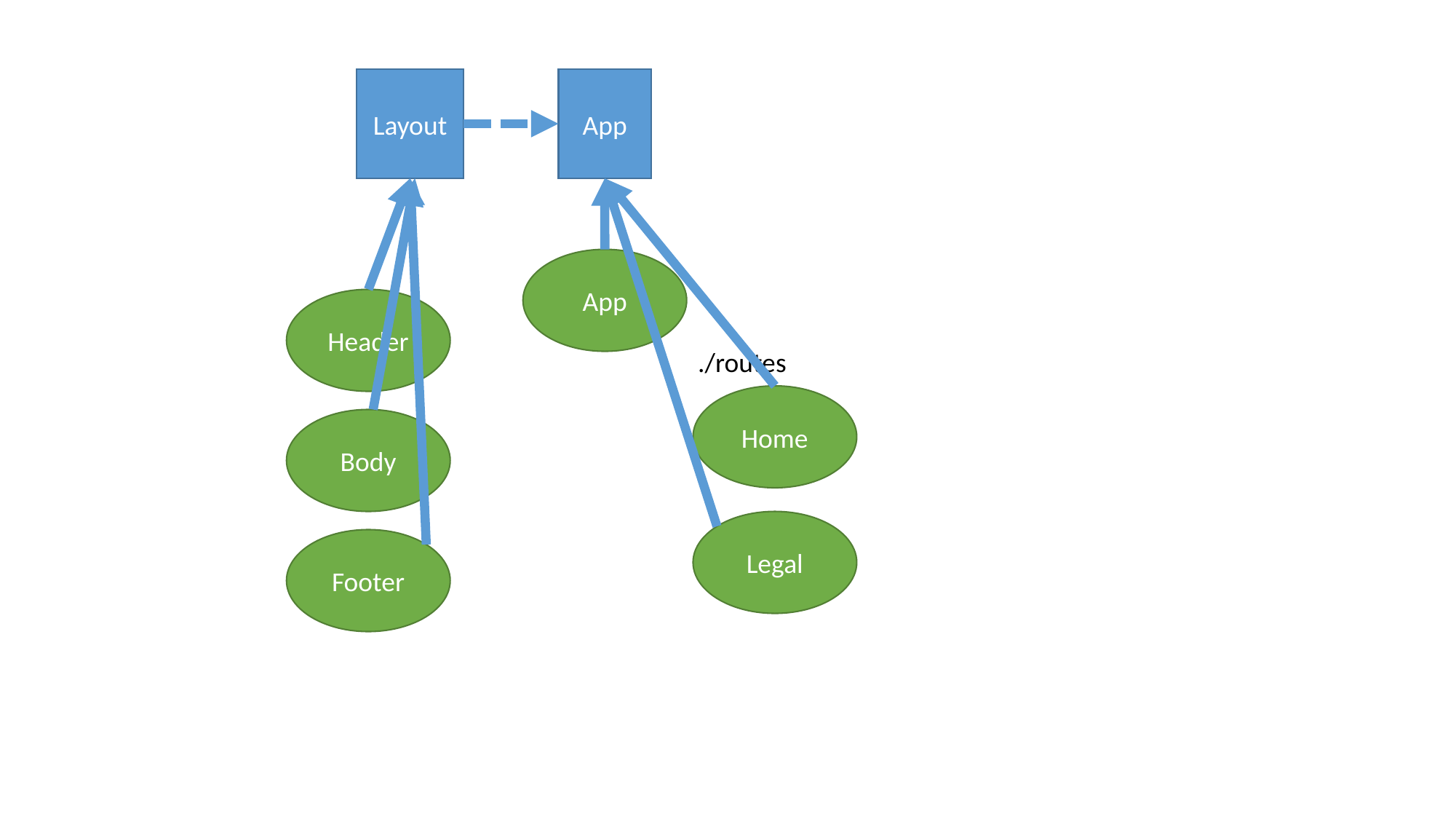

Layout
App
App
Header
./routes
Home
Body
Legal
Footer